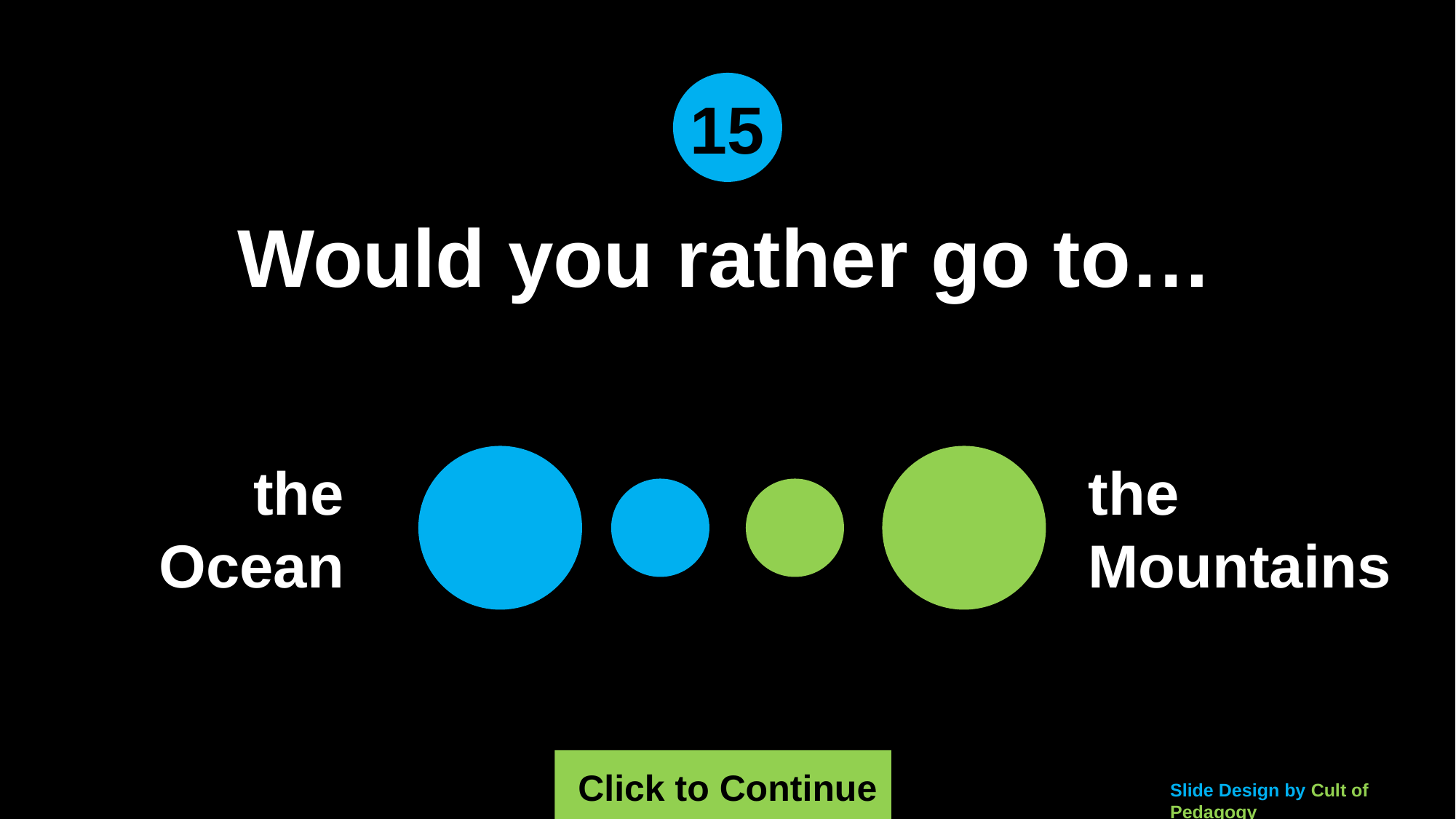

15
Would you rather go to…

the Ocean
the Mountains

Click to Continue